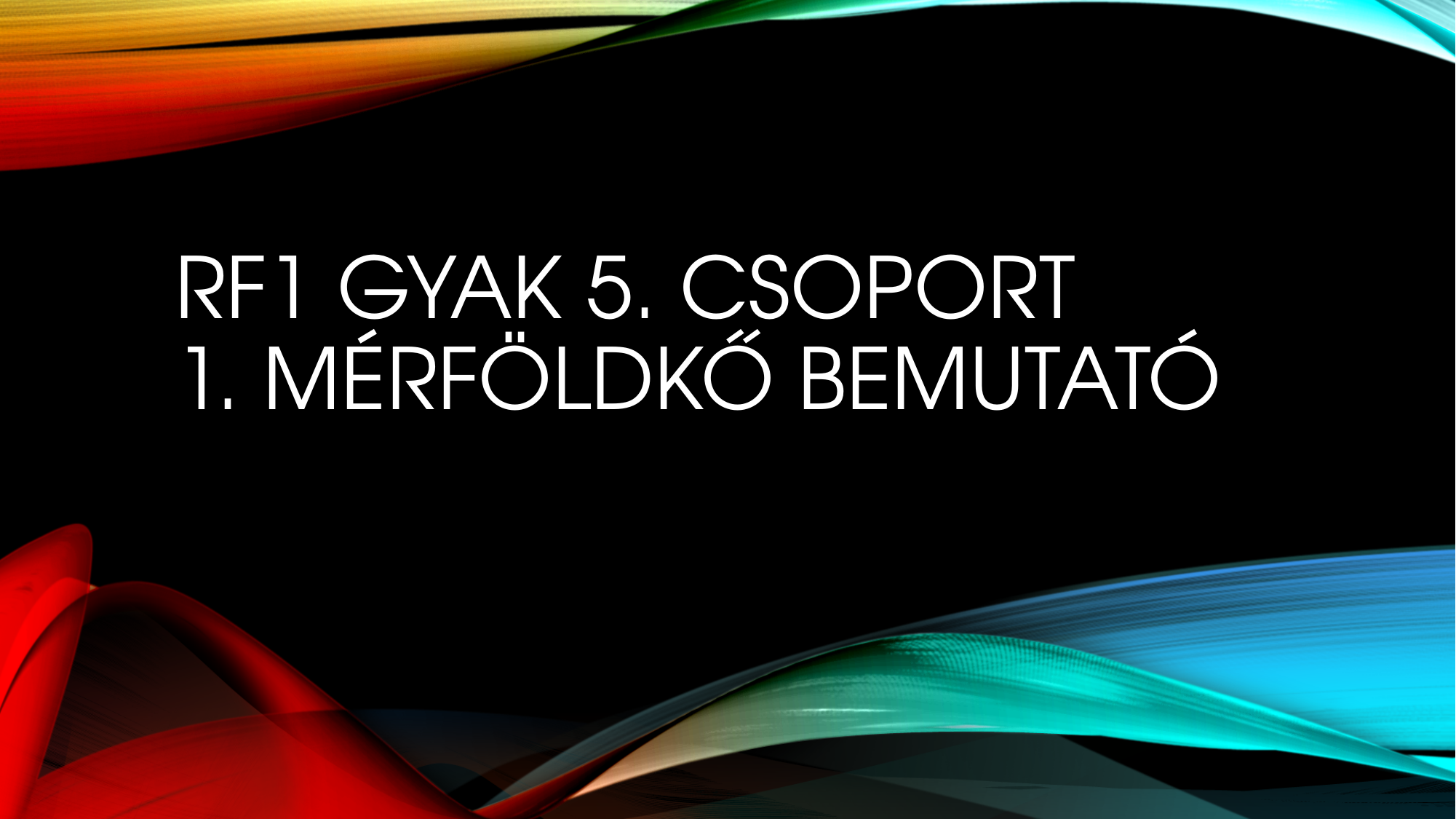

# Rf1 gyak 5. csoport 1. mérföldkő bemutató